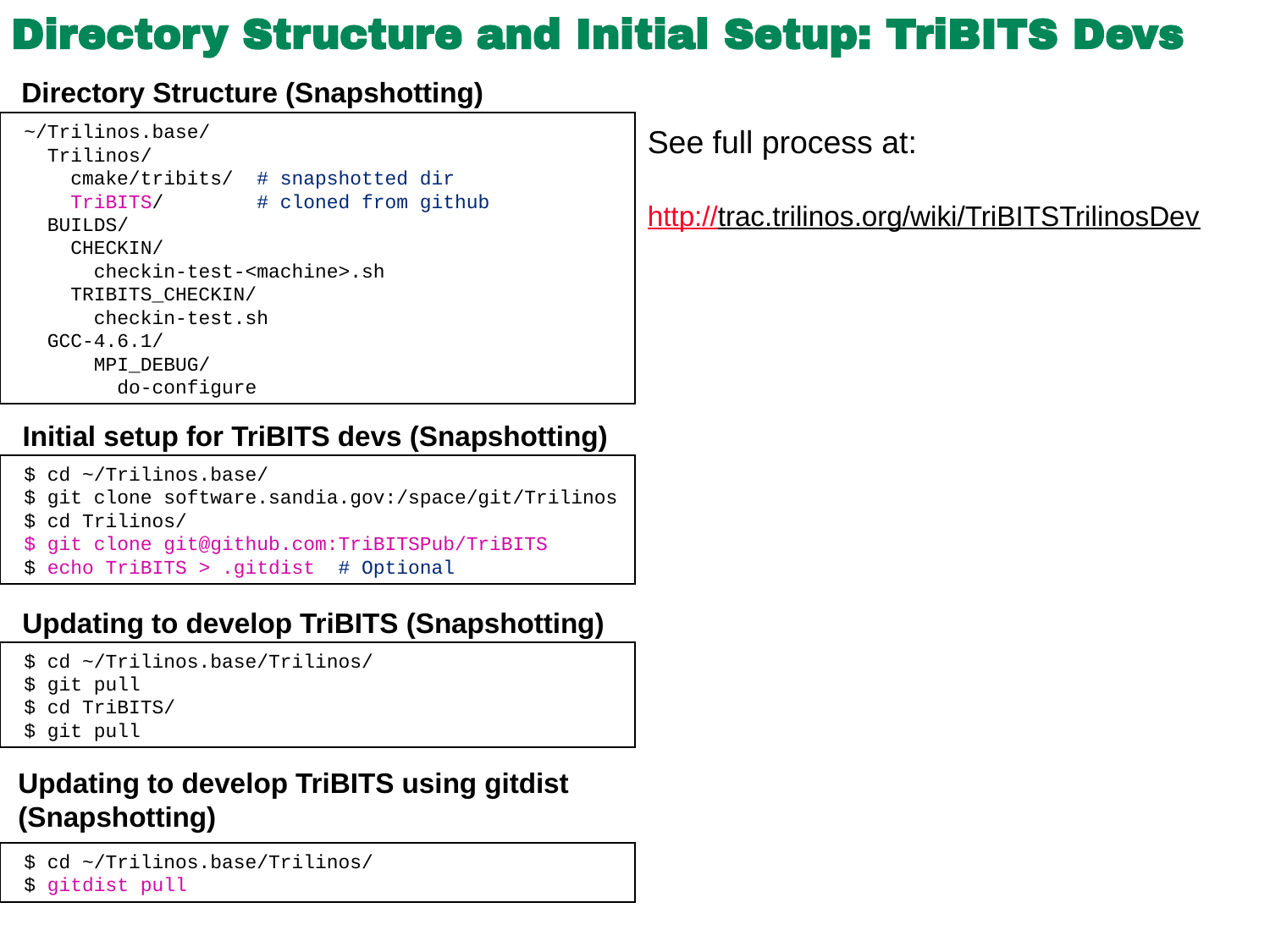

# Directory Structure and Initial Setup: TriBITS Devs
Directory Structure (Snapshotting)
~/Trilinos.base/
  Trilinos/
    cmake/tribits/  # snapshotted dir
    TriBITS/        # cloned from github
  BUILDS/
    CHECKIN/
      checkin-test-<machine>.sh
    TRIBITS_CHECKIN/
      checkin-test.sh
  GCC-4.6.1/
      MPI_DEBUG/
        do-configure
See full process at:

http://trac.trilinos.org/wiki/TriBITSTrilinosDev
Initial setup for TriBITS devs (Snapshotting)
$ cd ~/Trilinos.base/
$ git clone software.sandia.gov:/space/git/Trilinos
$ cd Trilinos/
$ git clone git@github.com:TriBITSPub/TriBITS
$ echo TriBITS > .gitdist  # Optional
Updating to develop TriBITS (Snapshotting)
$ cd ~/Trilinos.base/Trilinos/
$ git pull
$ cd TriBITS/
$ git pull
Updating to develop TriBITS using gitdist (Snapshotting)
$ cd ~/Trilinos.base/Trilinos/
$ gitdist pull